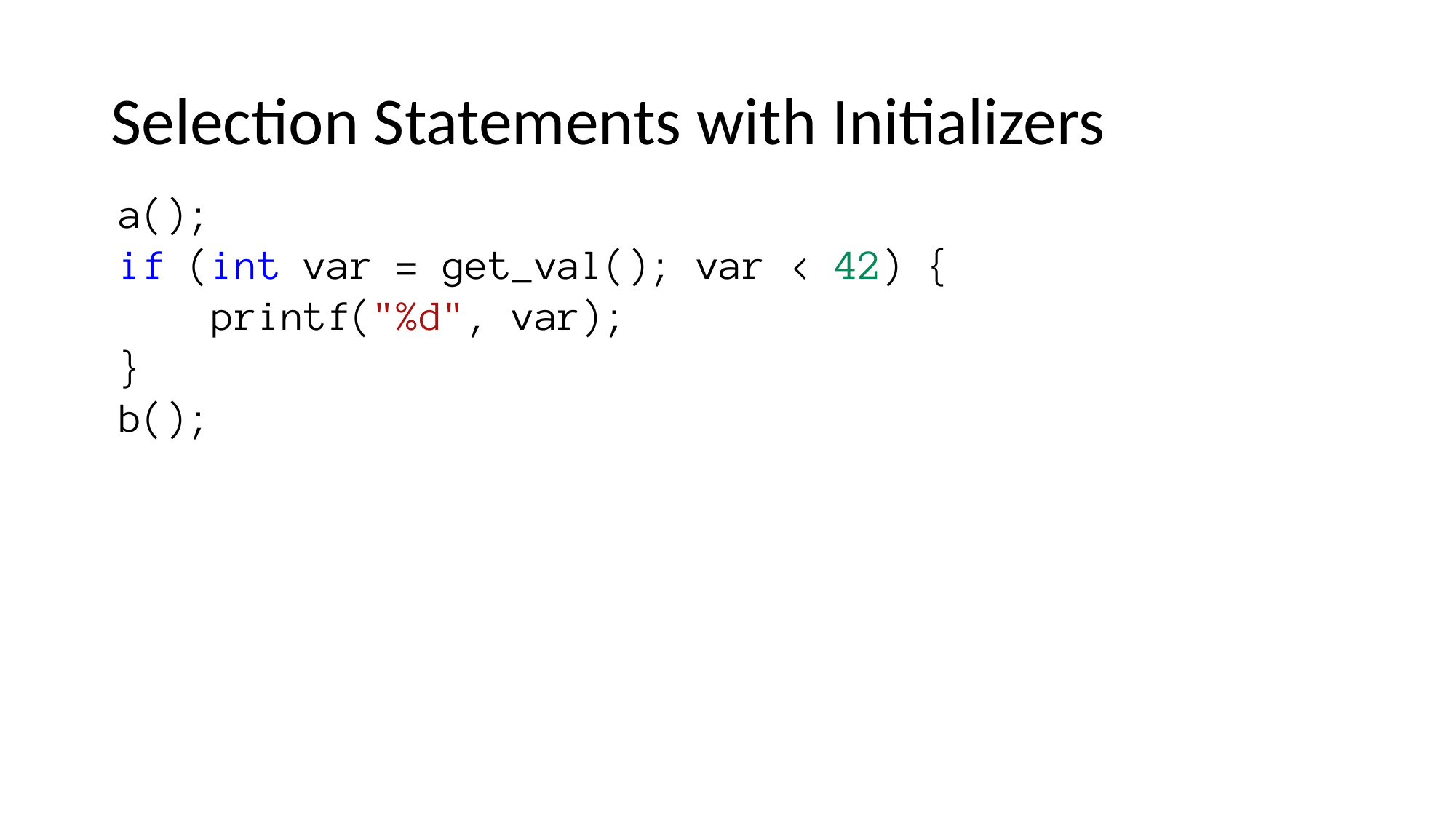

# Selection Statements with Initializers
a();
if (int var = get_val(); var < 42) {
    printf("%d", var);
}
b();